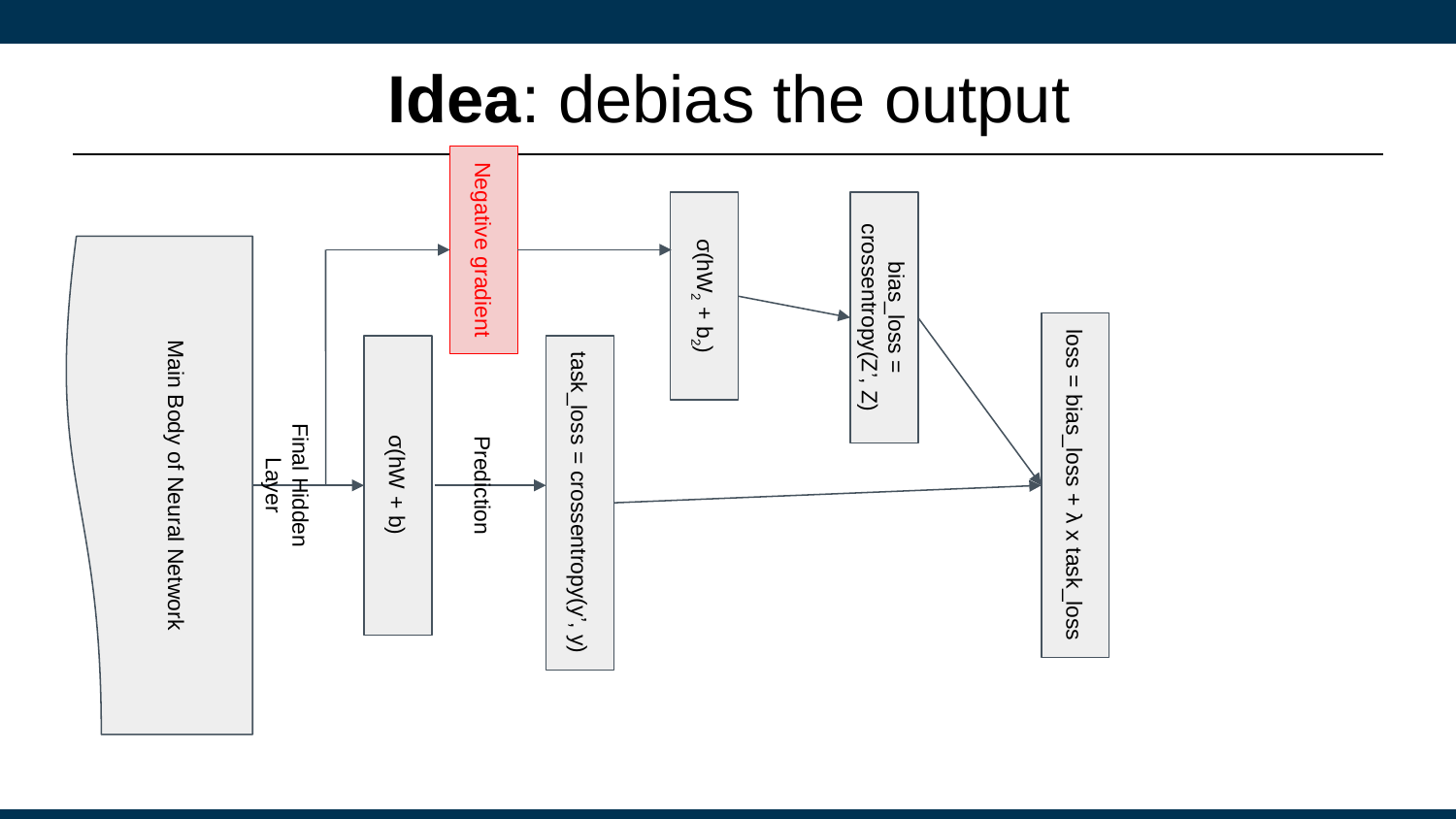

# Idea: debias the output
Negative gradient
σ(hW2 + b2)
bias_loss = crossentropy(Z’, Z)
Main Body of Neural Network
Final Hidden Layer
σ(hW + b)
loss = bias_loss + λ x task_loss
Prediction
task_loss = crossentropy(y’, y)